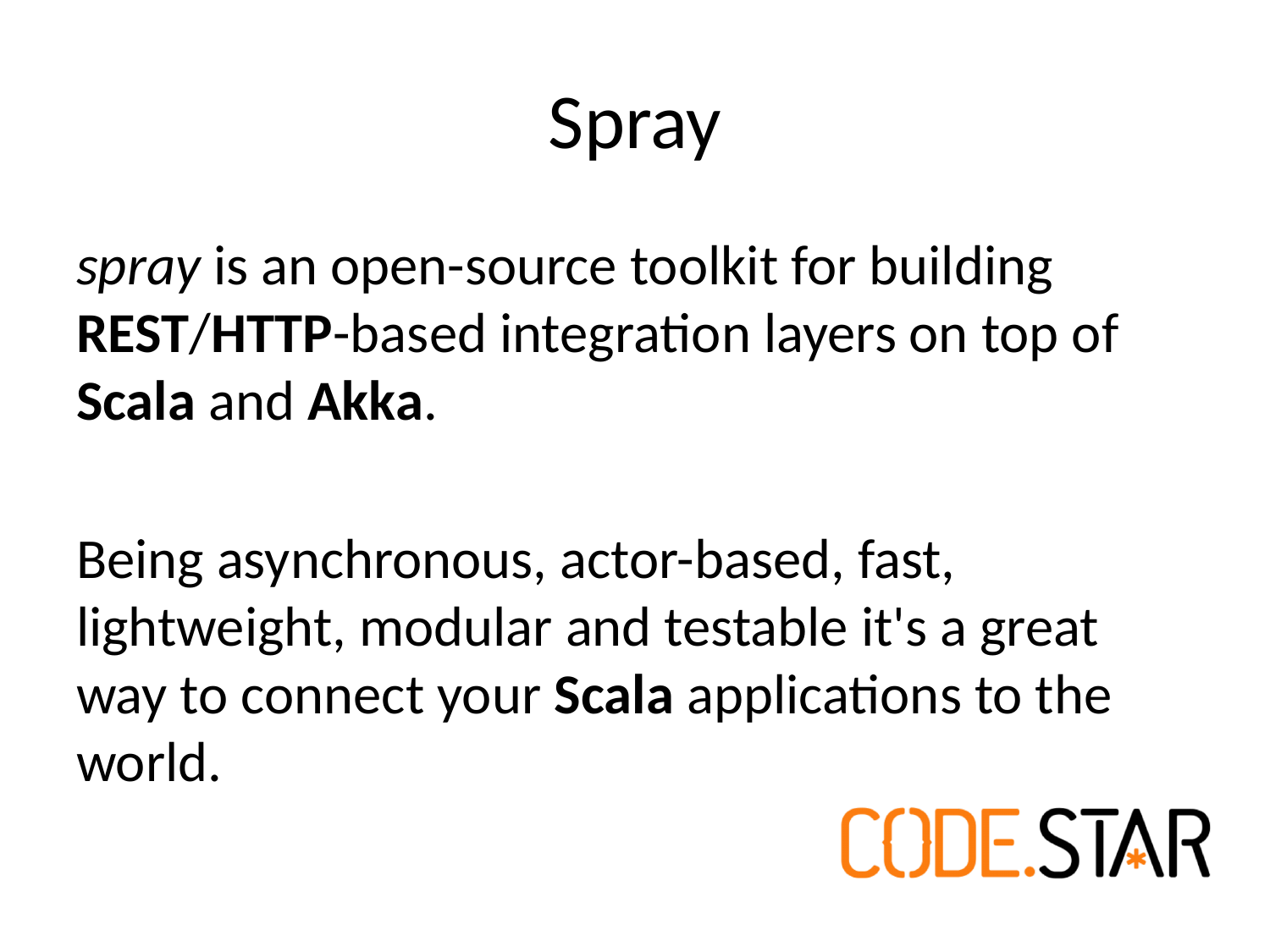

# Spray
spray is an open-source toolkit for building REST/HTTP-based integration layers on top of Scala and Akka.

Being asynchronous, actor-based, fast, lightweight, modular and testable it's a great way to connect your Scala applications to the world.